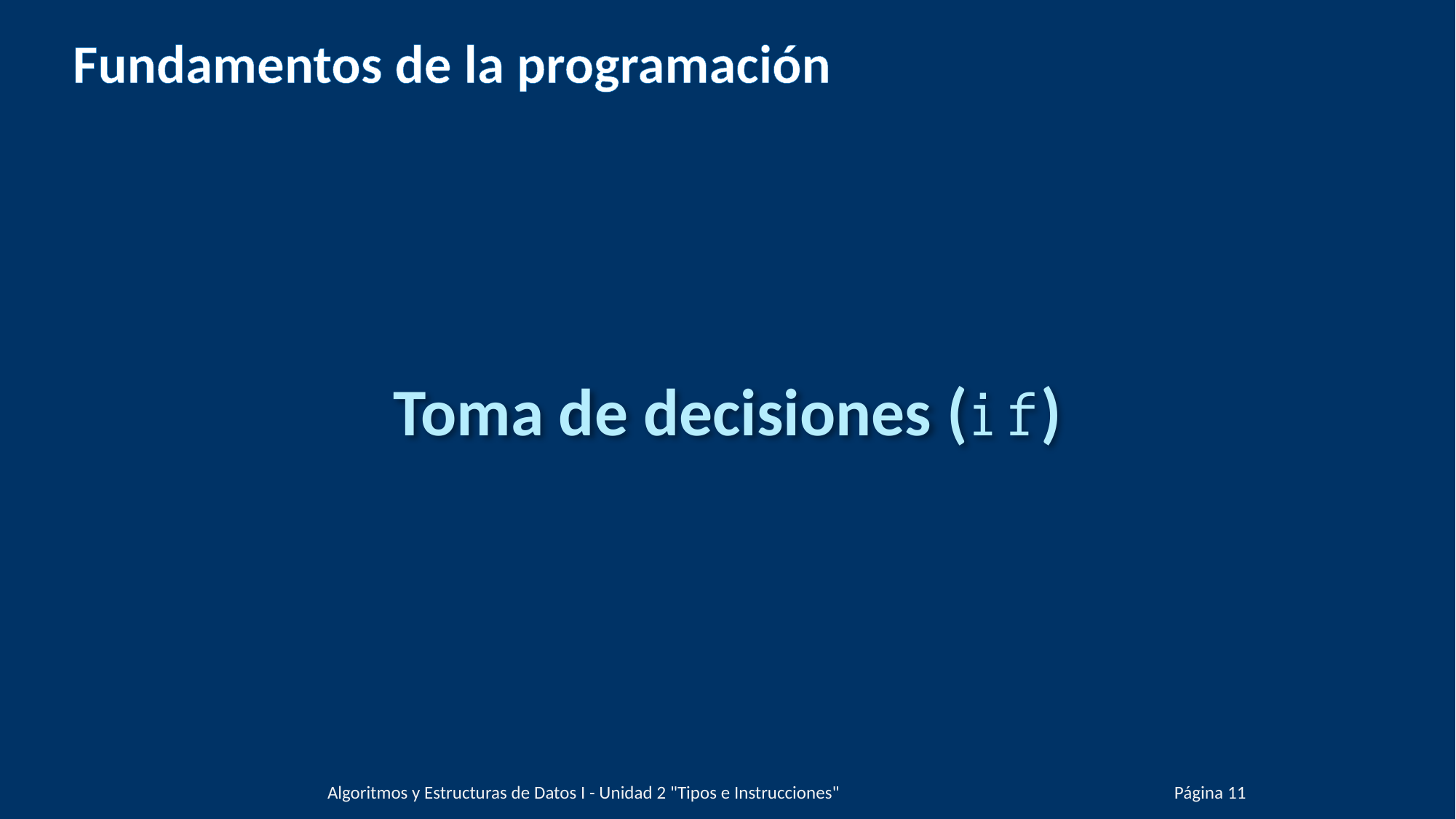

# Fundamentos de la programación
Toma de decisiones (if)
Algoritmos y Estructuras de Datos I - Unidad 2 "Tipos e Instrucciones"
Página 11